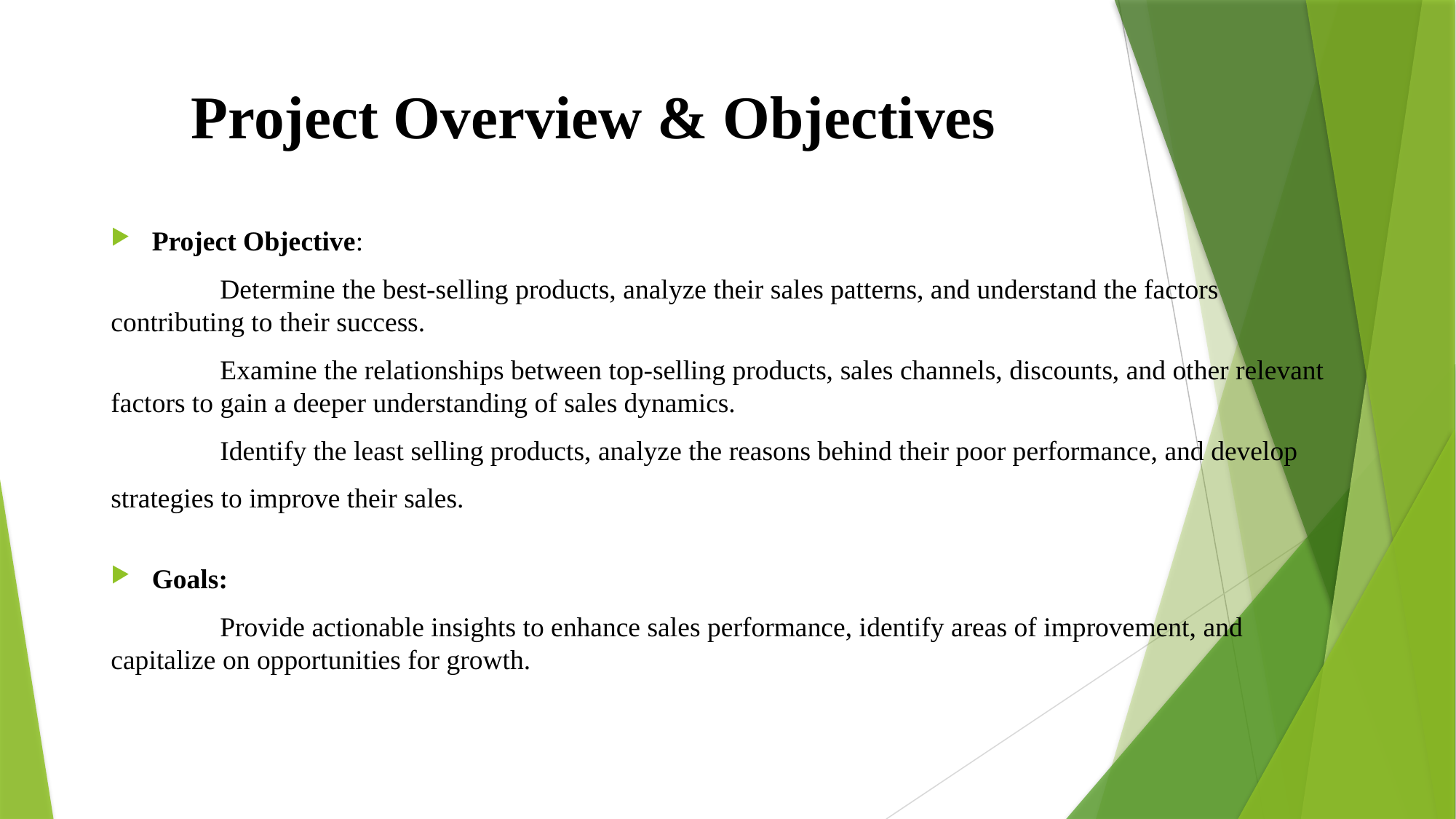

# Project Overview & Objectives
Project Objective:
	Determine the best-selling products, analyze their sales patterns, and understand the factors contributing to their success.
	Examine the relationships between top-selling products, sales channels, discounts, and other relevant factors to gain a deeper understanding of sales dynamics.
	Identify the least selling products, analyze the reasons behind their poor performance, and develop
strategies to improve their sales.
Goals:
	Provide actionable insights to enhance sales performance, identify areas of improvement, and 	capitalize on opportunities for growth.